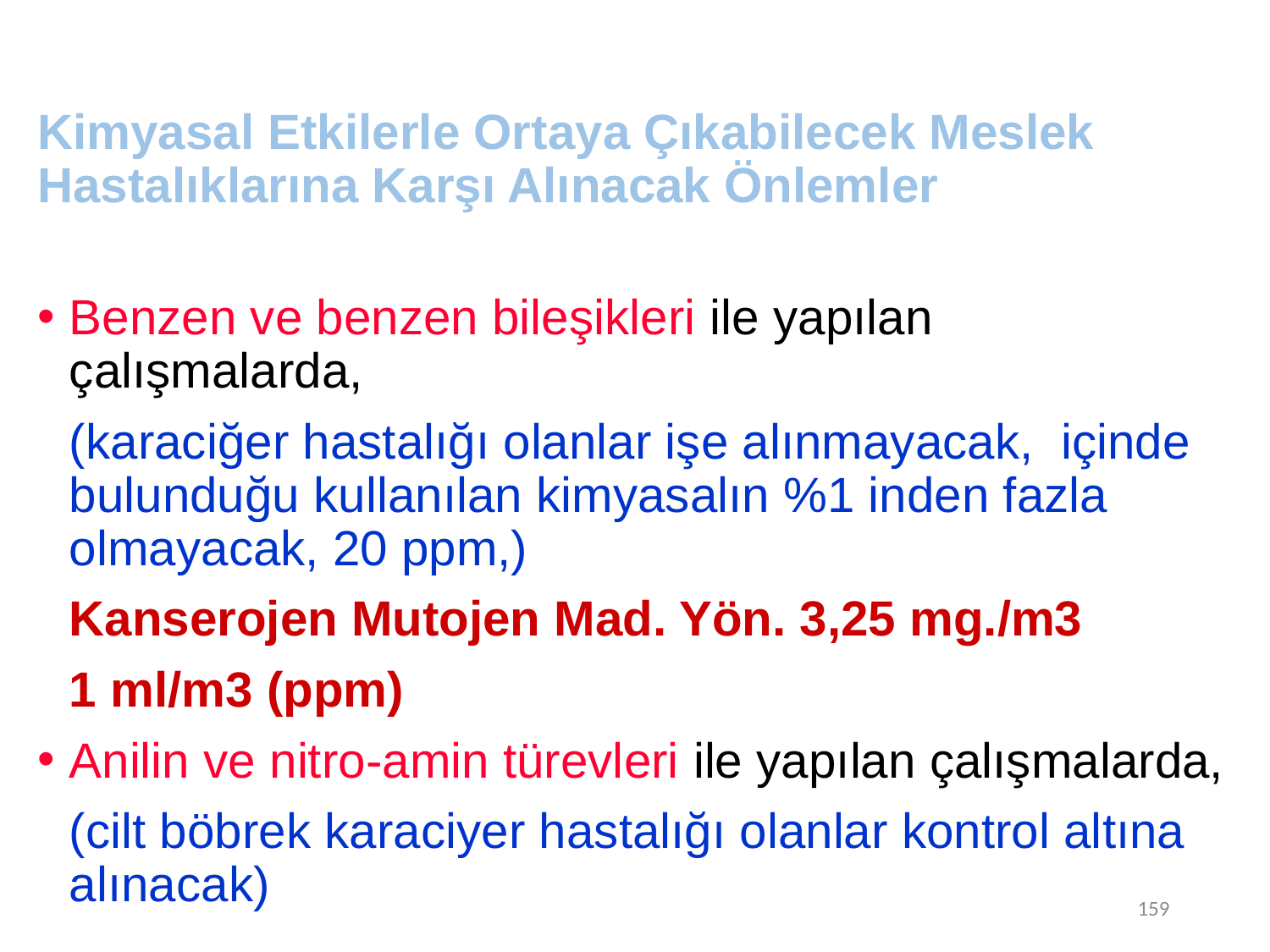

159
# Kimyasal Etkilerle Ortaya Çıkabilecek Meslek Hastalıklarına Karşı Alınacak Önlemler
Benzen ve benzen bileşikleri ile yapılan çalışmalarda,
	(karaciğer hastalığı olanlar işe alınmayacak,  içinde bulunduğu kullanılan kimyasalın %1 inden fazla olmayacak, 20 ppm,)
	Kanserojen Mutojen Mad. Yön. 3,25 mg./m3
	1 ml/m3 (ppm)
Anilin ve nitro-amin türevleri ile yapılan çalışmalarda,
	(cilt böbrek karaciyer hastalığı olanlar kontrol altına alınacak)